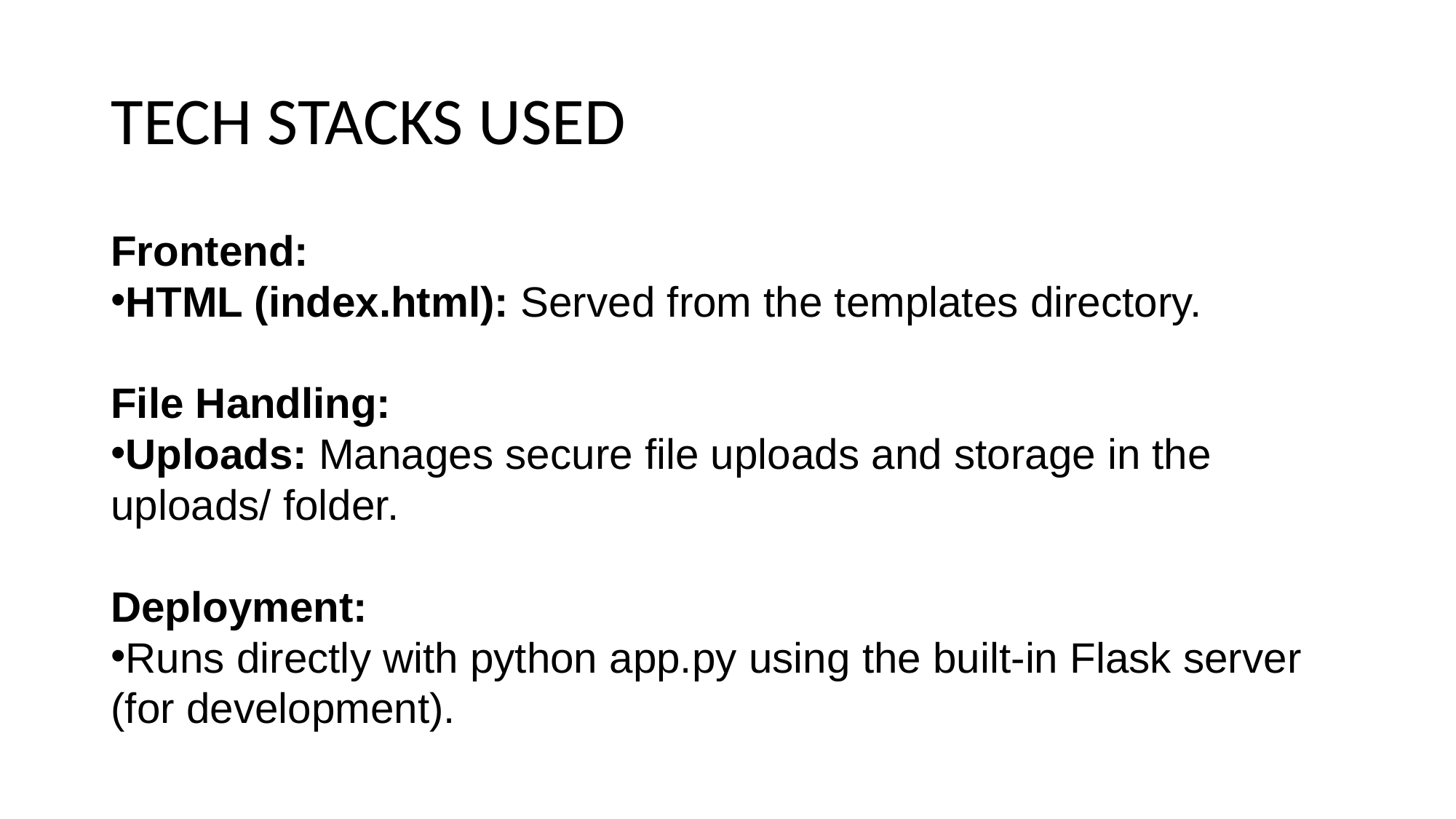

# TECH STACKS USED
Frontend:
HTML (index.html): Served from the templates directory.

File Handling:
Uploads: Manages secure file uploads and storage in the uploads/ folder.

Deployment:
Runs directly with python app.py using the built-in Flask server (for development).